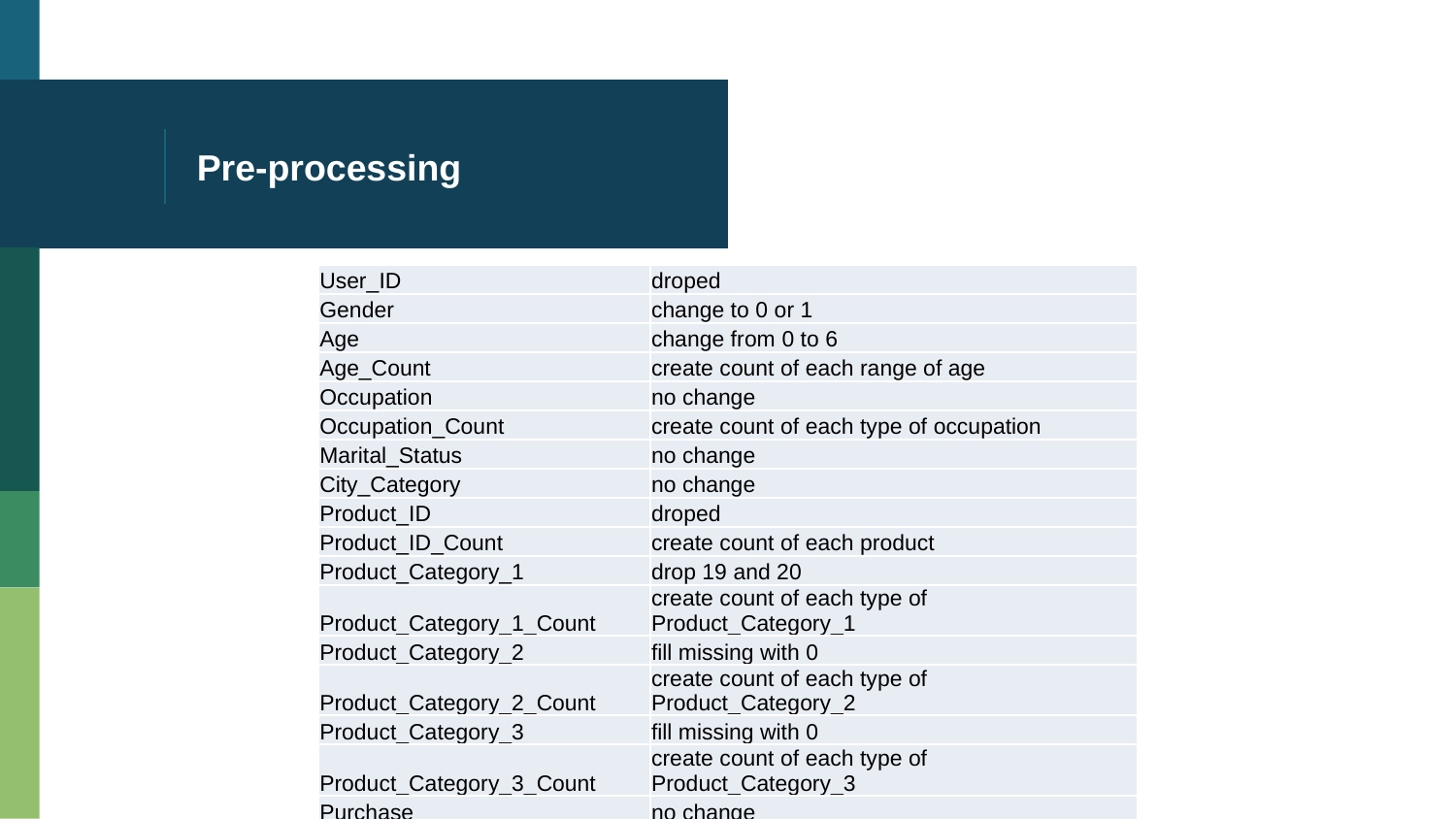

# Pre-processing
| User\_ID | droped |
| --- | --- |
| Gender | change to 0 or 1 |
| Age | change from 0 to 6 |
| Age\_Count | create count of each range of age |
| Occupation | no change |
| Occupation\_Count | create count of each type of occupation |
| Marital\_Status | no change |
| City\_Category | no change |
| Product\_ID | droped |
| Product\_ID\_Count | create count of each product |
| Product\_Category\_1 | drop 19 and 20 |
| Product\_Category\_1\_Count | create count of each type of Product\_Category\_1 |
| Product\_Category\_2 | fill missing with 0 |
| Product\_Category\_2\_Count | create count of each type of Product\_Category\_2 |
| Product\_Category\_3 | fill missing with 0 |
| Product\_Category\_3\_Count | create count of each type of Product\_Category\_3 |
| Purchase | no change |